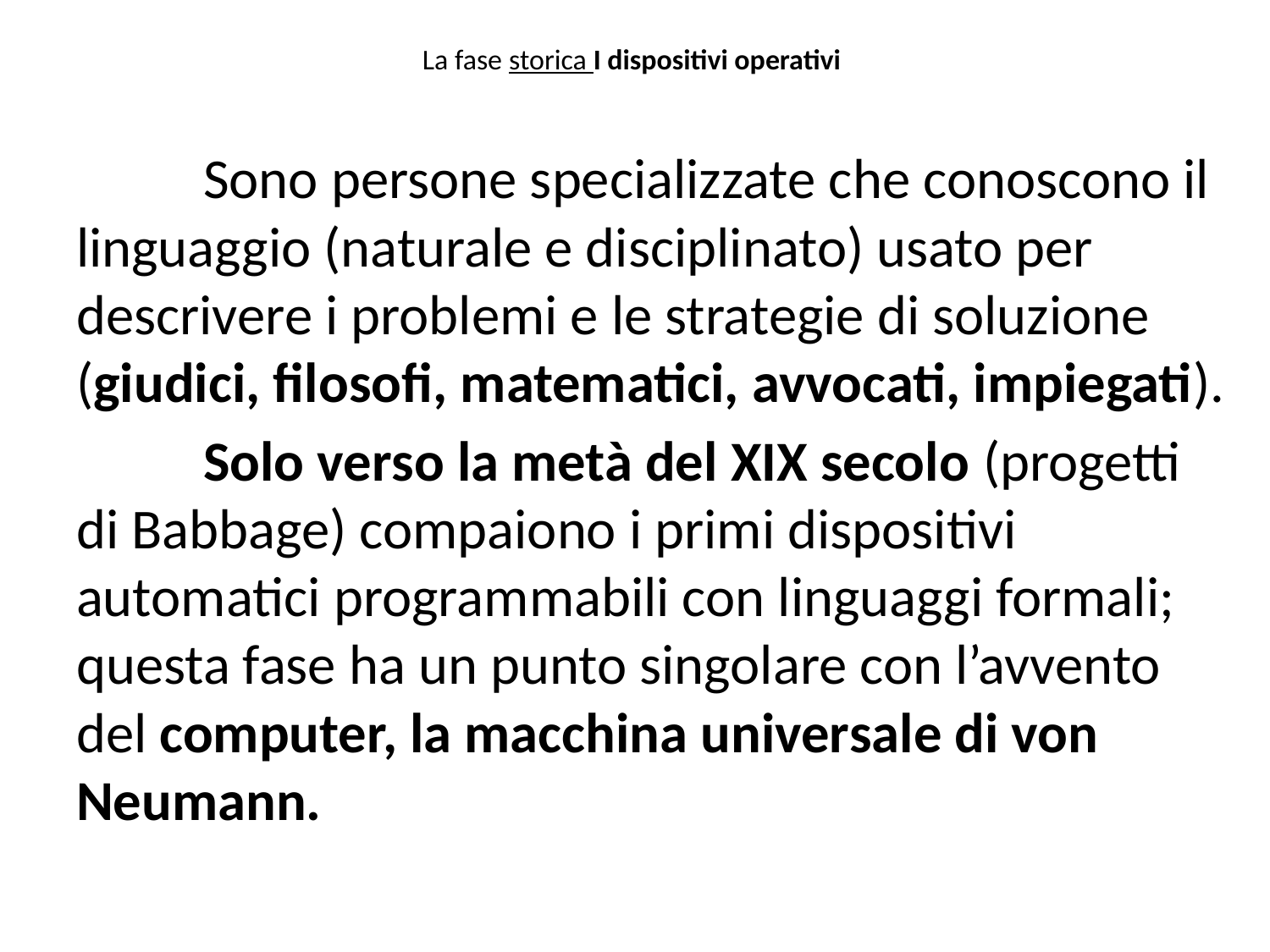

# La fase storica I dispositivi operativi
	Sono persone specializzate che conoscono il linguaggio (naturale e disciplinato) usato per descrivere i problemi e le strategie di soluzione (giudici, filosofi, matematici, avvocati, impiegati).
	Solo verso la metà del XIX secolo (progetti di Babbage) compaiono i primi dispositivi automatici programmabili con linguaggi formali; questa fase ha un punto singolare con l’avvento del computer, la macchina universale di von Neumann.